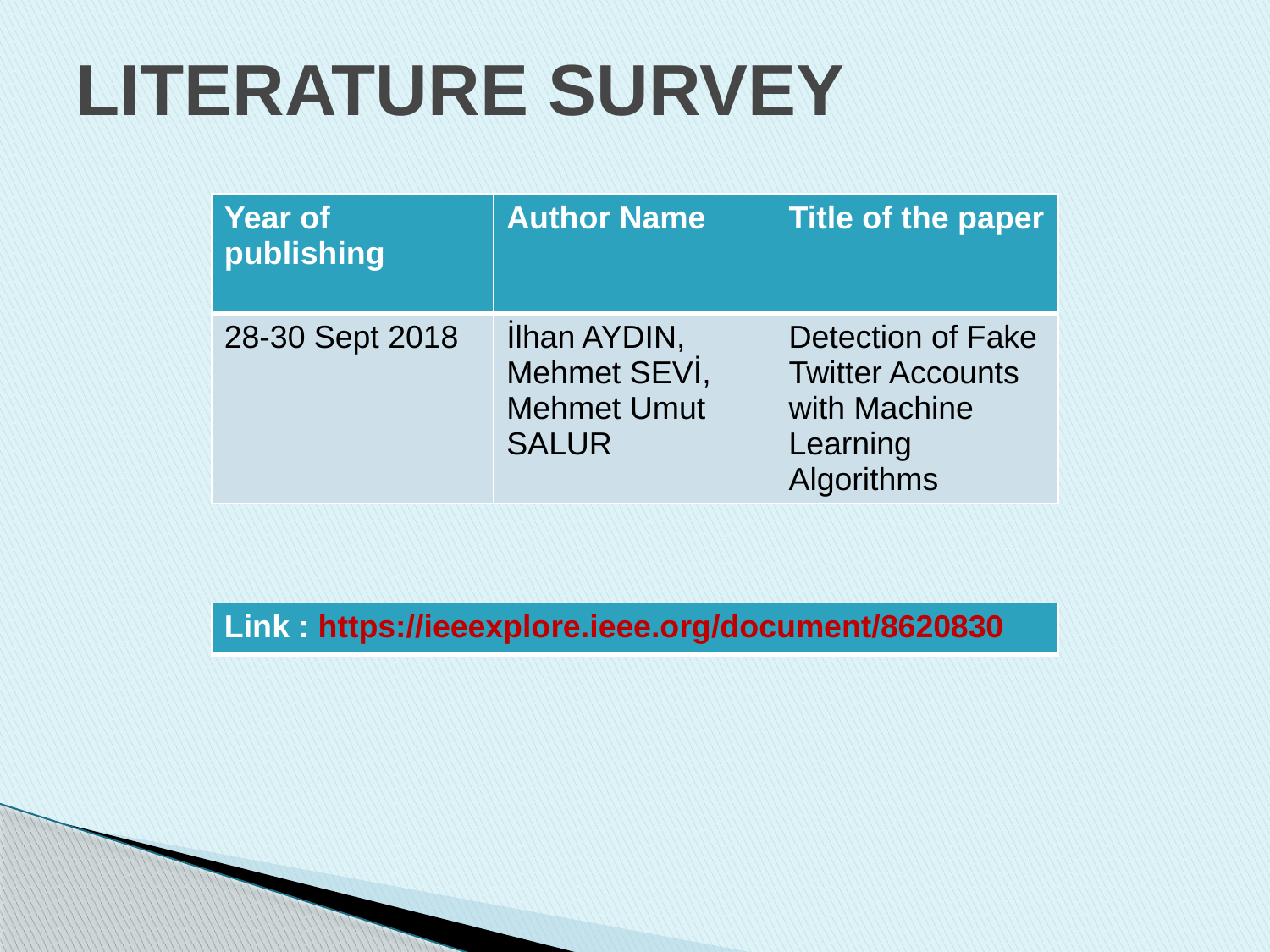

# LITERATURE SURVEY
| Year of publishing | Author Name | Title of the paper |
| --- | --- | --- |
| 28-30 Sept 2018 | İlhan AYDIN, Mehmet SEVİ, Mehmet Umut SALUR | Detection of Fake Twitter Accounts with Machine Learning Algorithms |
| Link : https://ieeexplore.ieee.org/document/8620830 |
| --- |